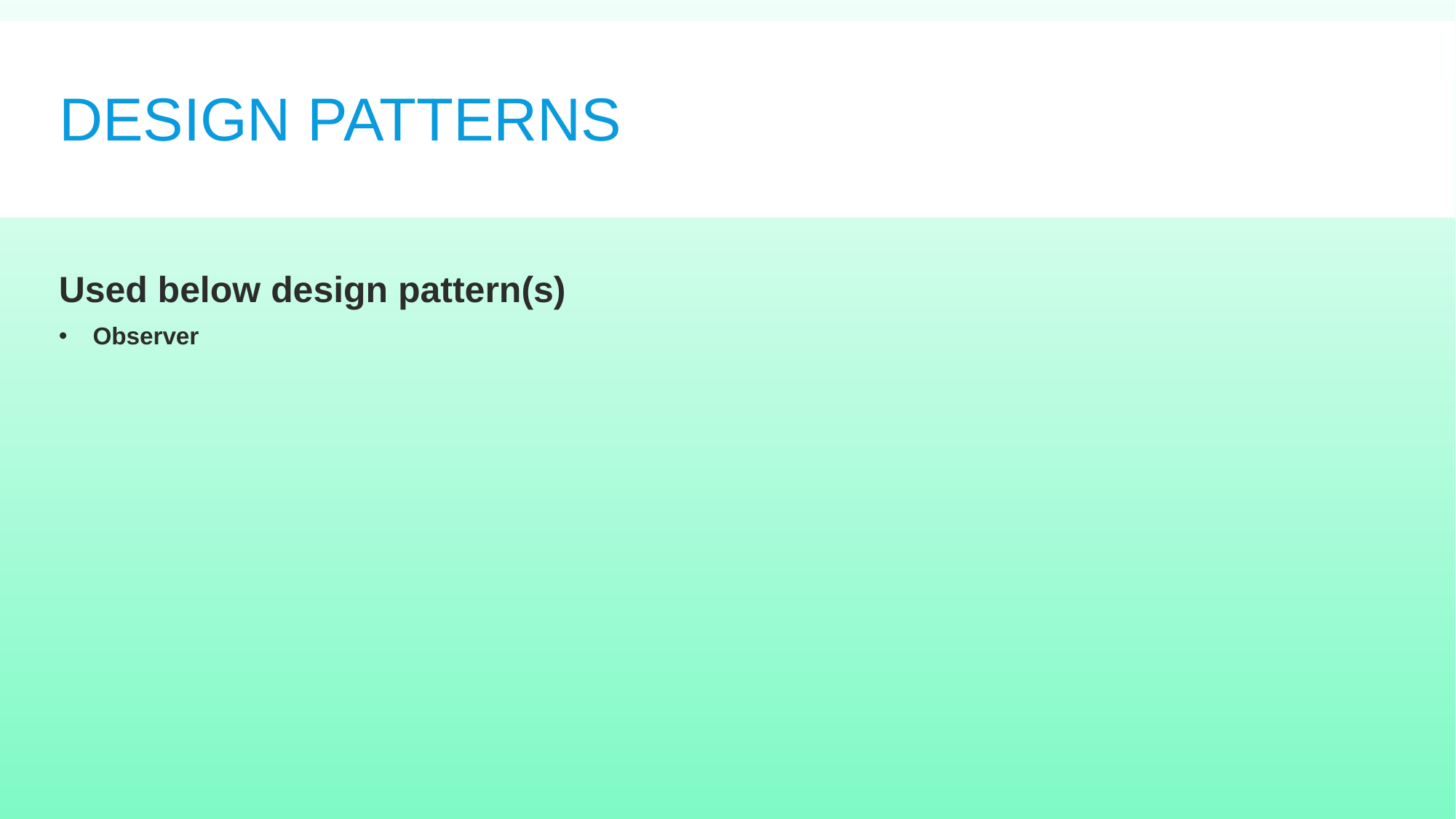

# DESIGN patterns
Used below design pattern(s)
Observer